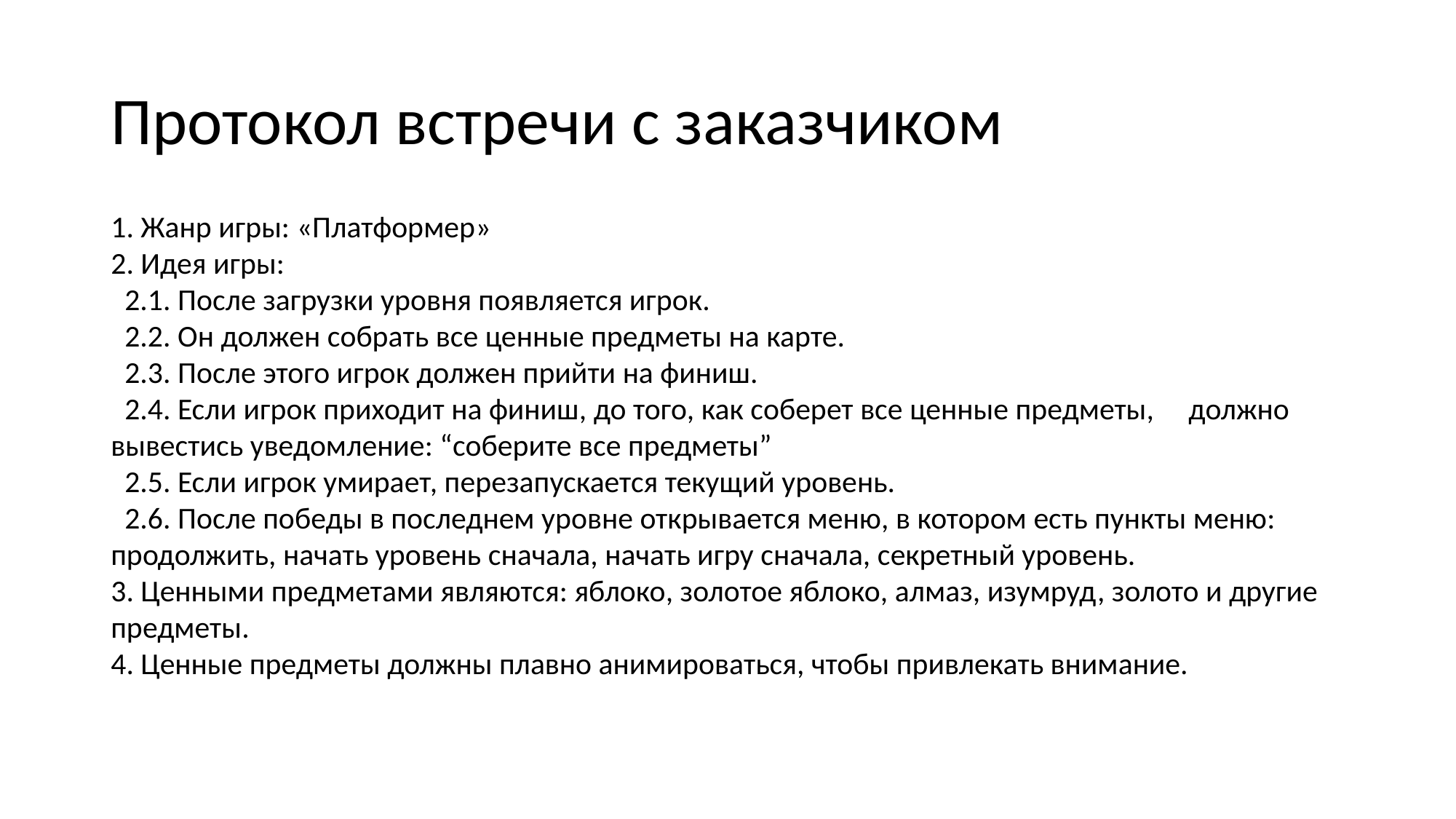

# Протокол встречи с заказчиком
1. Жанр игры: «Платформер»
2. Идея игры:
  2.1. После загрузки уровня появляется игрок.
  2.2. Он должен собрать все ценные предметы на карте.
  2.3. После этого игрок должен прийти на финиш.
  2.4. Если игрок приходит на финиш, до того, как соберет все ценные предметы,     должно вывестись уведомление: “соберите все предметы”
  2.5. Если игрок умирает, перезапускается текущий уровень.
  2.6. После победы в последнем уровне открывается меню, в котором есть пункты меню: продолжить, начать уровень сначала, начать игру сначала, секретный уровень.
3. Ценными предметами являются: яблоко, золотое яблоко, алмаз, изумруд, золото и другие предметы.
4. Ценные предметы должны плавно анимироваться, чтобы привлекать внимание.